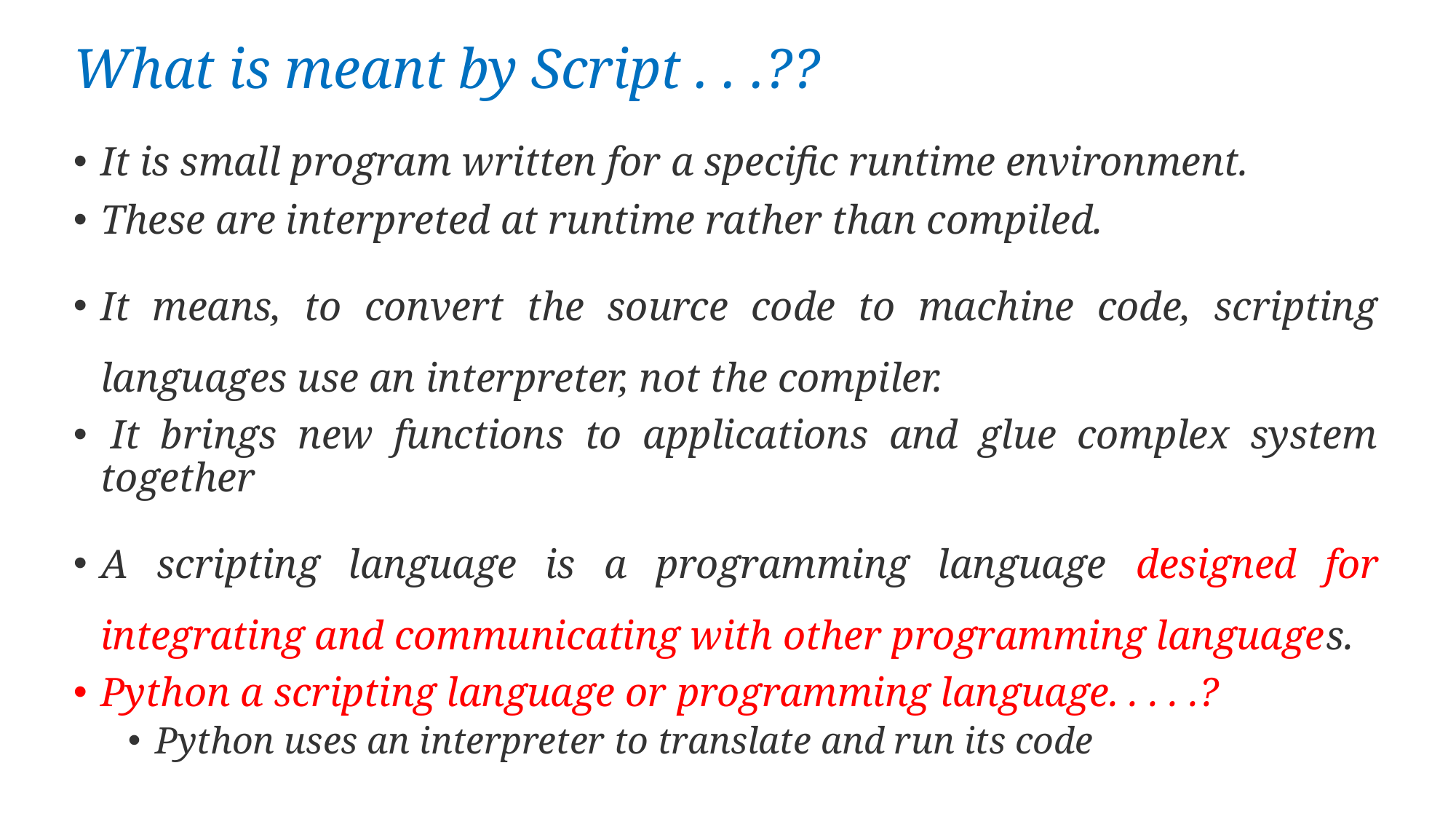

# What is meant by Script . . .??
It is small program written for a specific runtime environment.
These are interpreted at runtime rather than compiled.
It means, to convert the source code to machine code, scripting languages use an interpreter, not the compiler.
 It brings new functions to applications and glue complex system together
A scripting language is a programming language designed for integrating and communicating with other programming languages.
Python a scripting language or programming language. . . . .?
Python uses an interpreter to translate and run its code